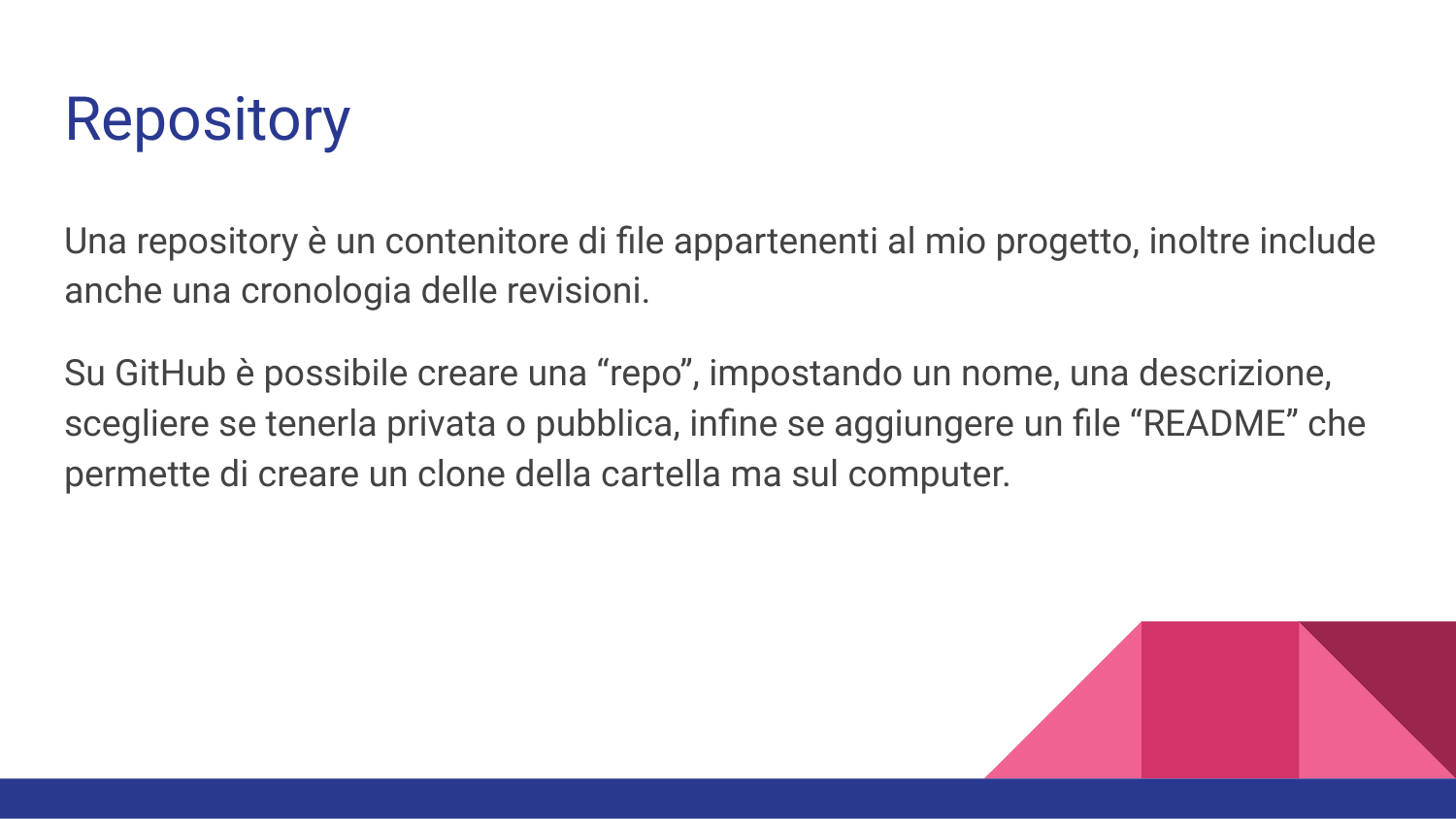

# Repository
Una repository è un contenitore di file appartenenti al mio progetto, inoltre include anche una cronologia delle revisioni.
Su GitHub è possibile creare una “repo”, impostando un nome, una descrizione, scegliere se tenerla privata o pubblica, infine se aggiungere un file “README” che permette di creare un clone della cartella ma sul computer.